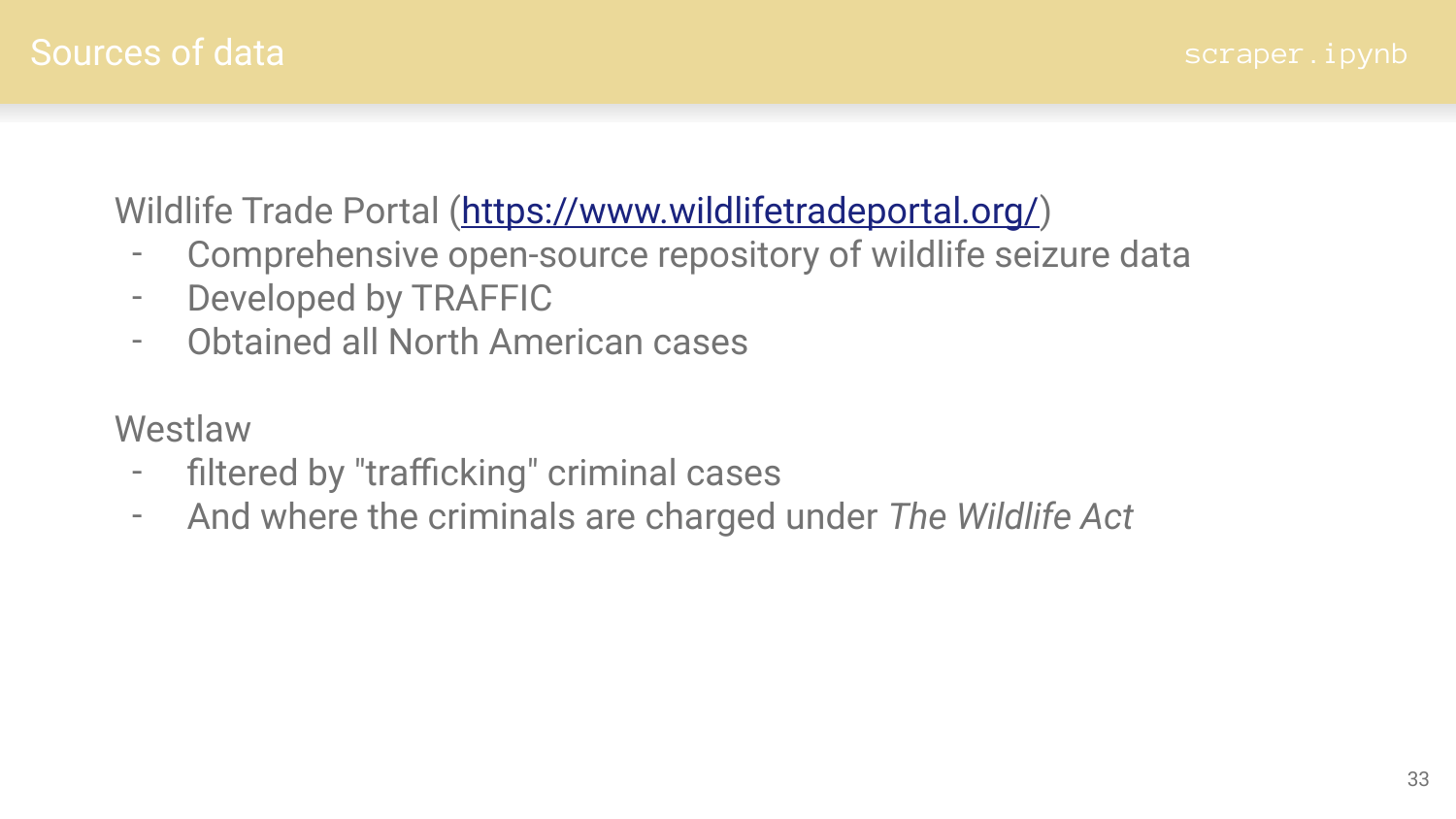

# Sources of data
scraper.ipynb
Wildlife Trade Portal (https://www.wildlifetradeportal.org/)
Comprehensive open-source repository of wildlife seizure data
Developed by TRAFFIC
Obtained all North American cases

Westlaw
filtered by "trafficking" criminal cases
And where the criminals are charged under The Wildlife Act
33